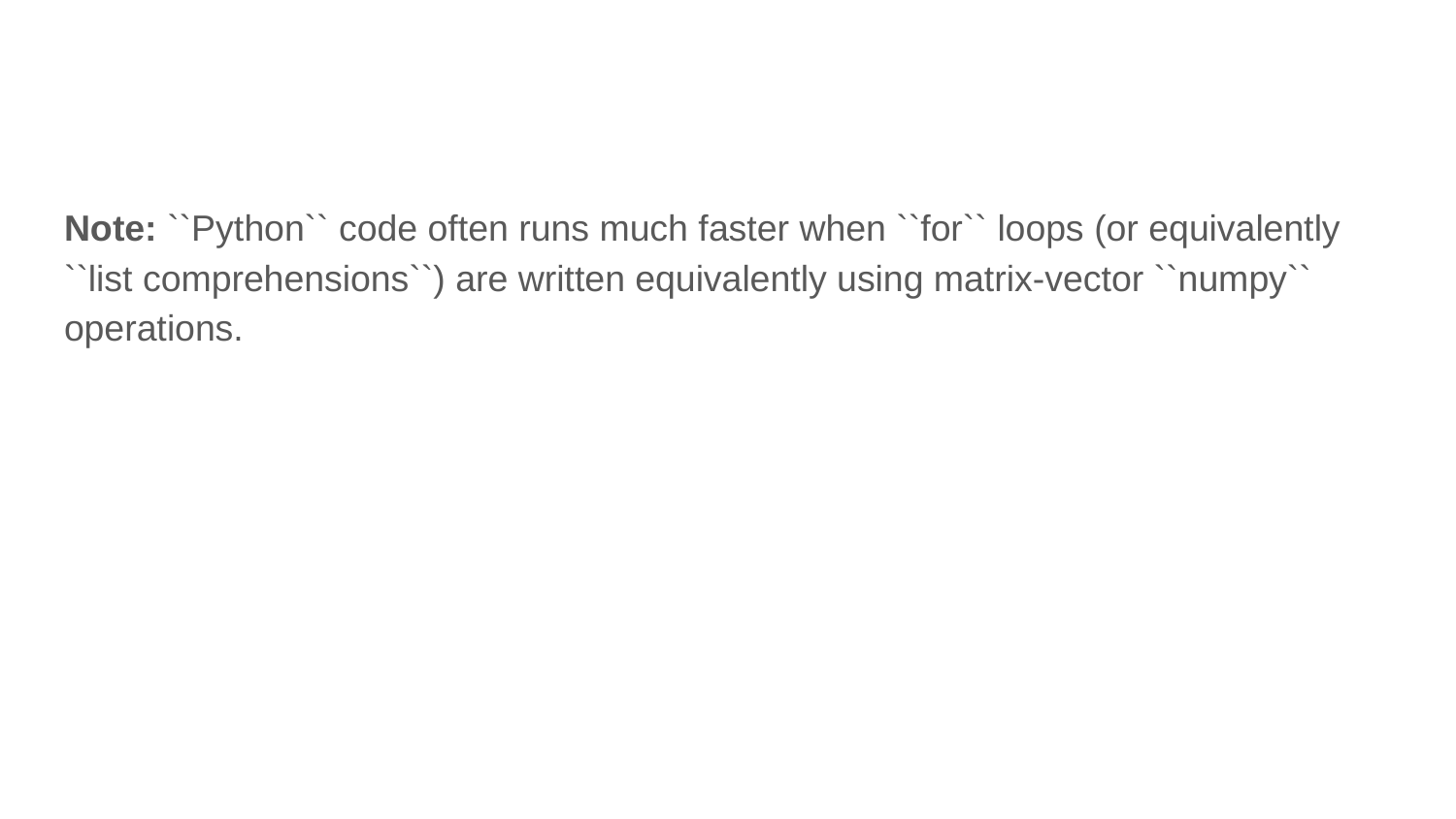

Note: ``Python`` code often runs much faster when ``for`` loops (or equivalently ``list comprehensions``) are written equivalently using matrix-vector ``numpy`` operations.